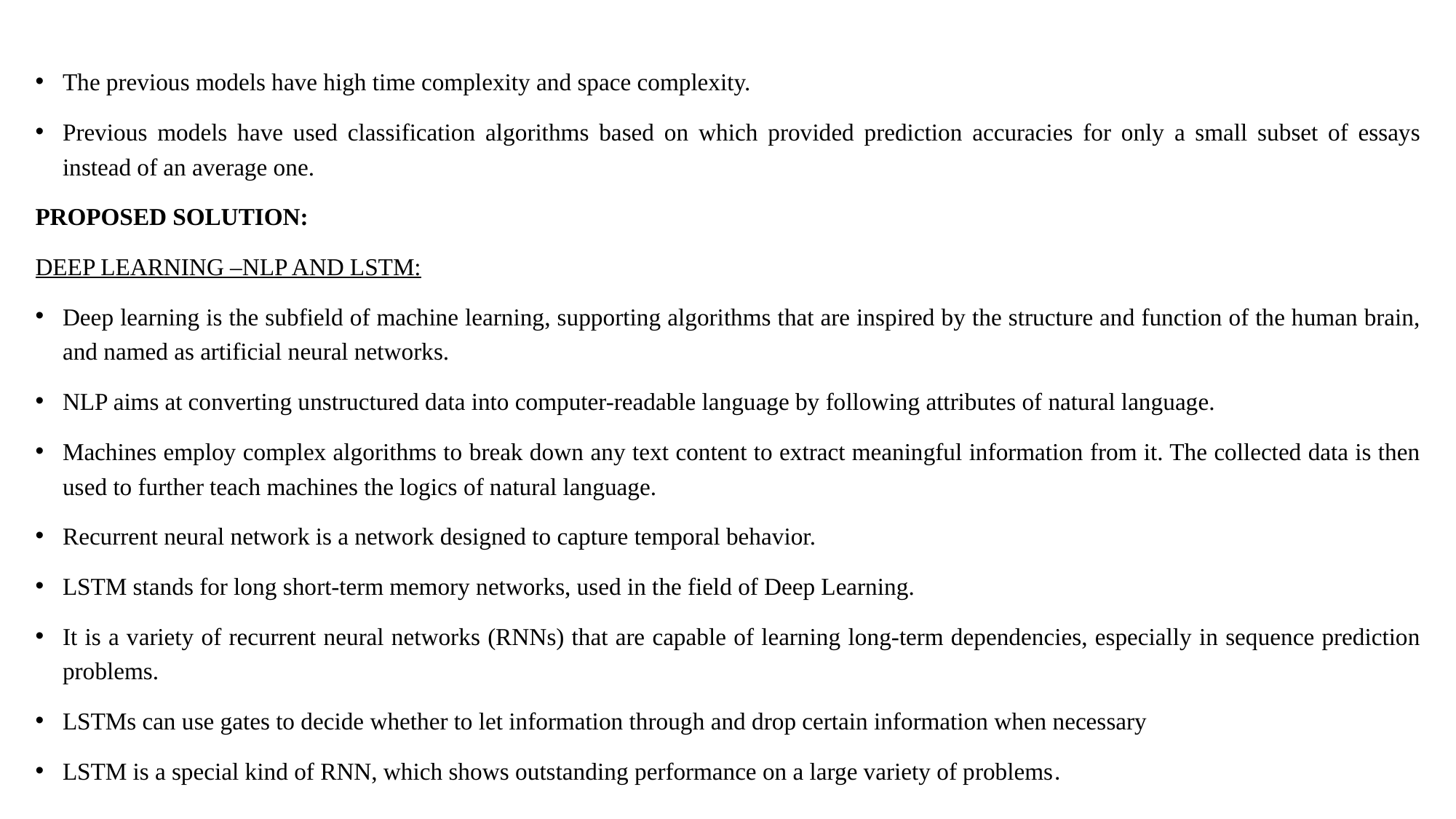

# EXISTING PROBLEM:
The previous models have high time complexity and space complexity.
Previous models have used classification algorithms based on which provided prediction accuracies for only a small subset of essays instead of an average one.
PROPOSED SOLUTION:
DEEP LEARNING –NLP AND LSTM:
Deep learning is the subfield of machine learning, supporting algorithms that are inspired by the structure and function of the human brain, and named as artificial neural networks.
NLP aims at converting unstructured data into computer-readable language by following attributes of natural language.
Machines employ complex algorithms to break down any text content to extract meaningful information from it. The collected data is then used to further teach machines the logics of natural language.
Recurrent neural network is a network designed to capture temporal behavior.
LSTM stands for long short-term memory networks, used in the field of Deep Learning.
It is a variety of recurrent neural networks (RNNs) that are capable of learning long-term dependencies, especially in sequence prediction problems.
LSTMs can use gates to decide whether to let information through and drop certain information when necessary
LSTM is a special kind of RNN, which shows outstanding performance on a large variety of problems.